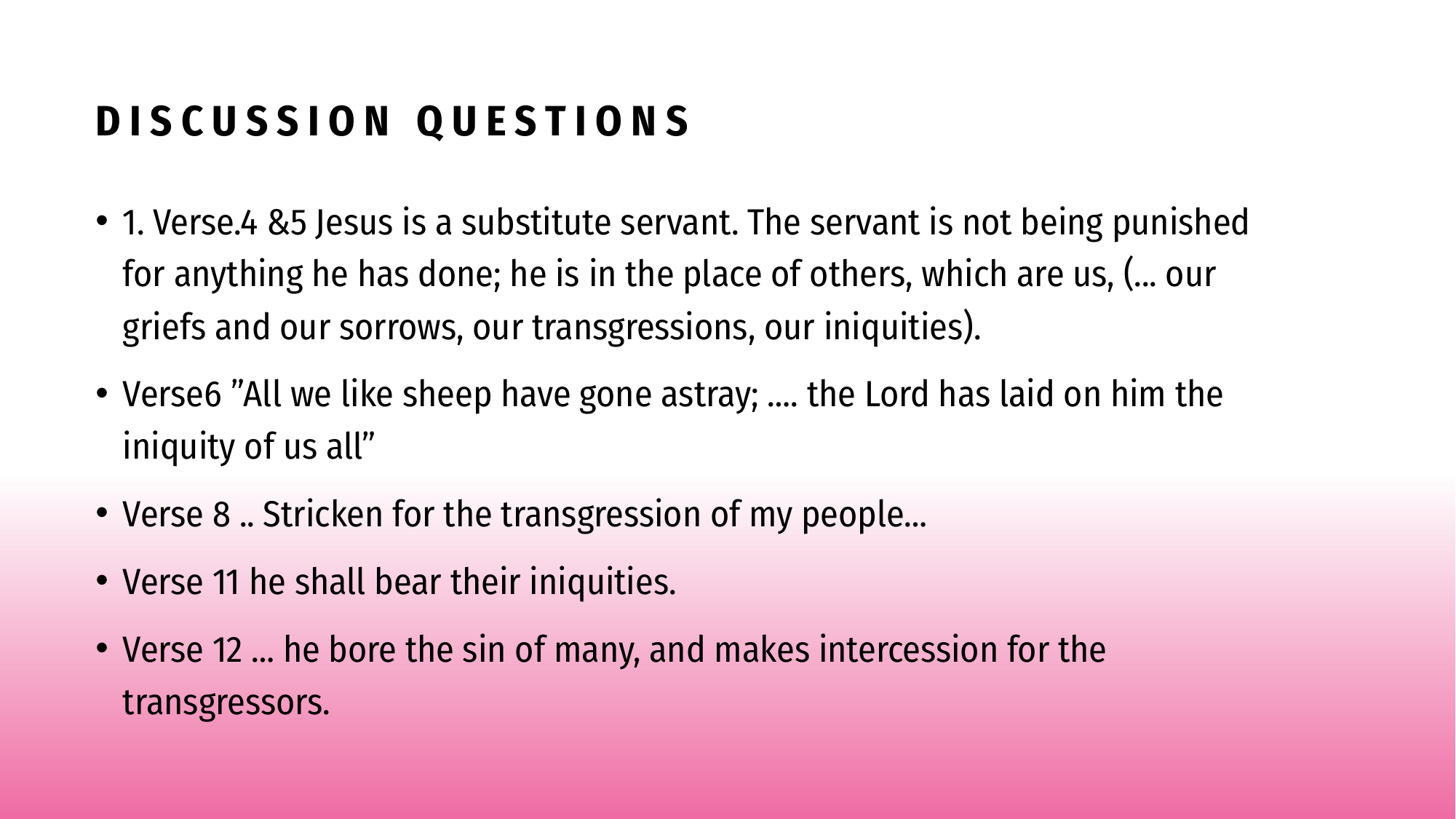

# Discussion Questions
1. Verse.4 &5 Jesus is a substitute servant. The servant is not being punished for anything he has done; he is in the place of others, which are us, (... our griefs and our sorrows, our transgressions, our iniquities).
Verse6 ”All we like sheep have gone astray; …. the Lord has laid on him the iniquity of us all”
Verse 8 .. Stricken for the transgression of my people…
Verse 11 he shall bear their iniquities.
Verse 12 … he bore the sin of many, and makes intercession for the transgressors.